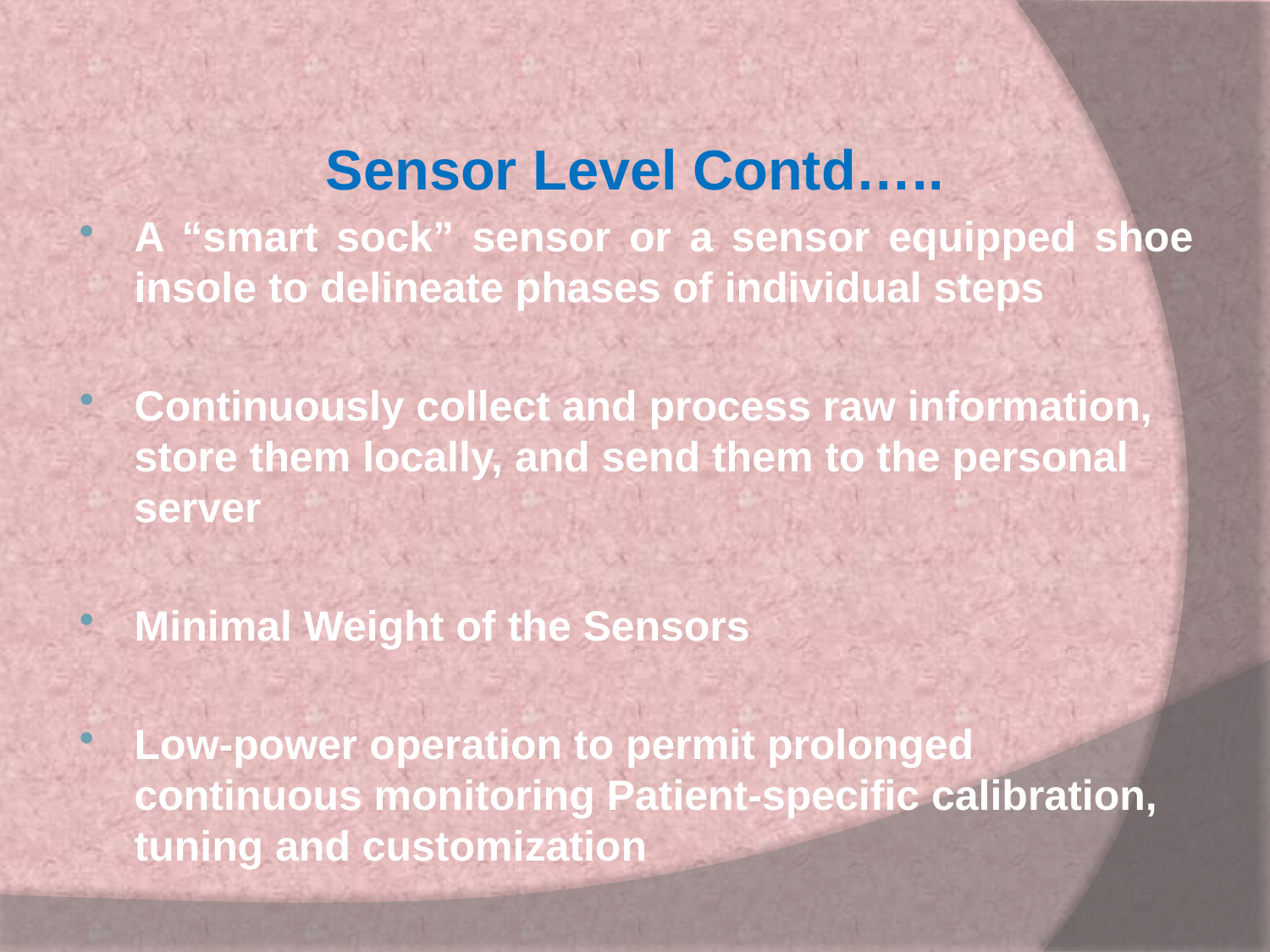

Sensor Level Contd…..
A “smart sock” sensor or a sensor equipped shoe insole to delineate phases of individual steps

Continuously collect and process raw information, store them locally, and send them to the personal server

Minimal Weight of the Sensors

Low-power operation to permit prolonged continuous monitoring Patient-specific calibration, tuning and customization